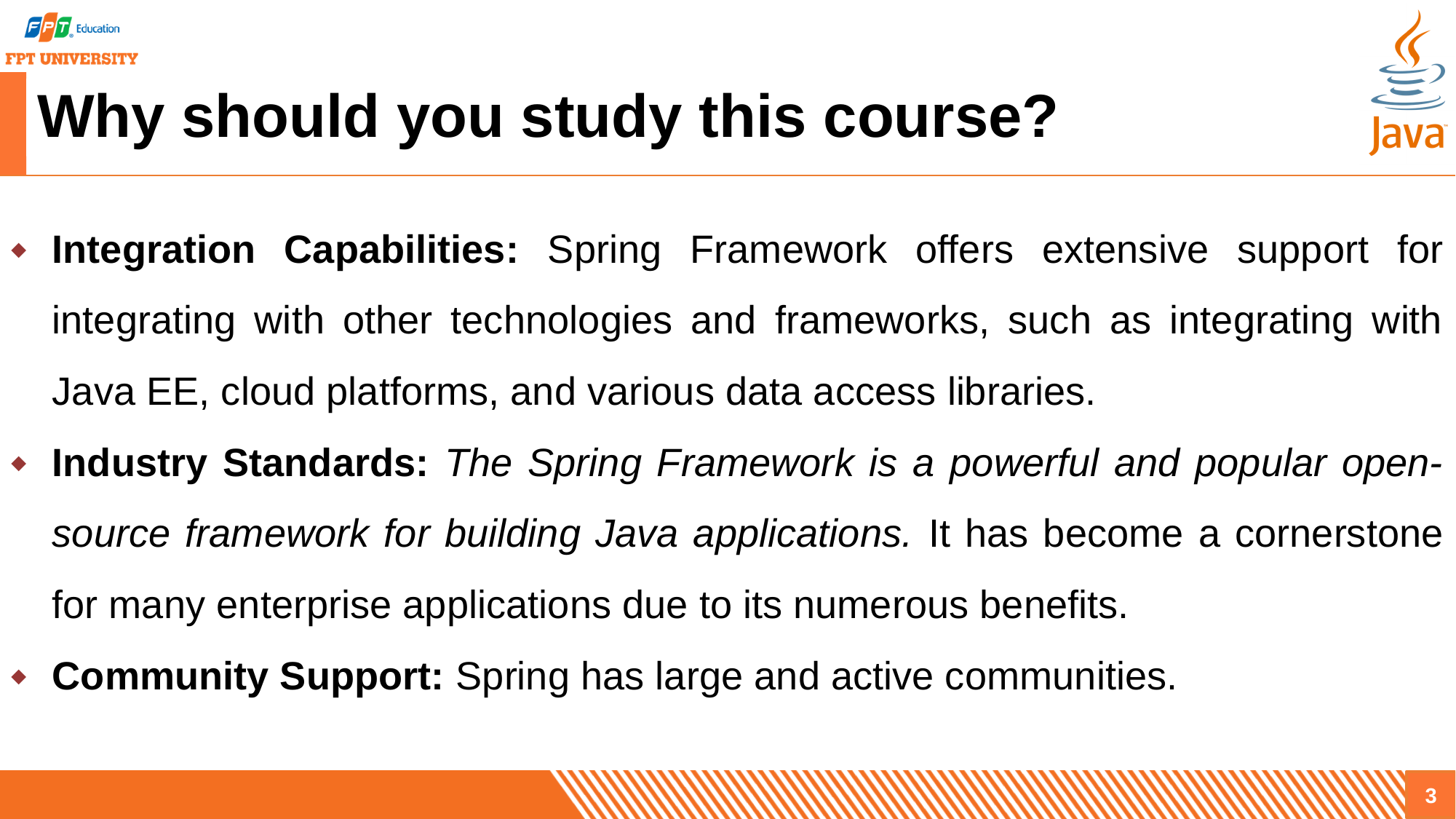

# Why should you study this course?
Integration Capabilities: Spring Framework offers extensive support for integrating with other technologies and frameworks, such as integrating with Java EE, cloud platforms, and various data access libraries.
Industry Standards: The Spring Framework is a powerful and popular open-source framework for building Java applications. It has become a cornerstone for many enterprise applications due to its numerous benefits.
Community Support: Spring has large and active communities.
3